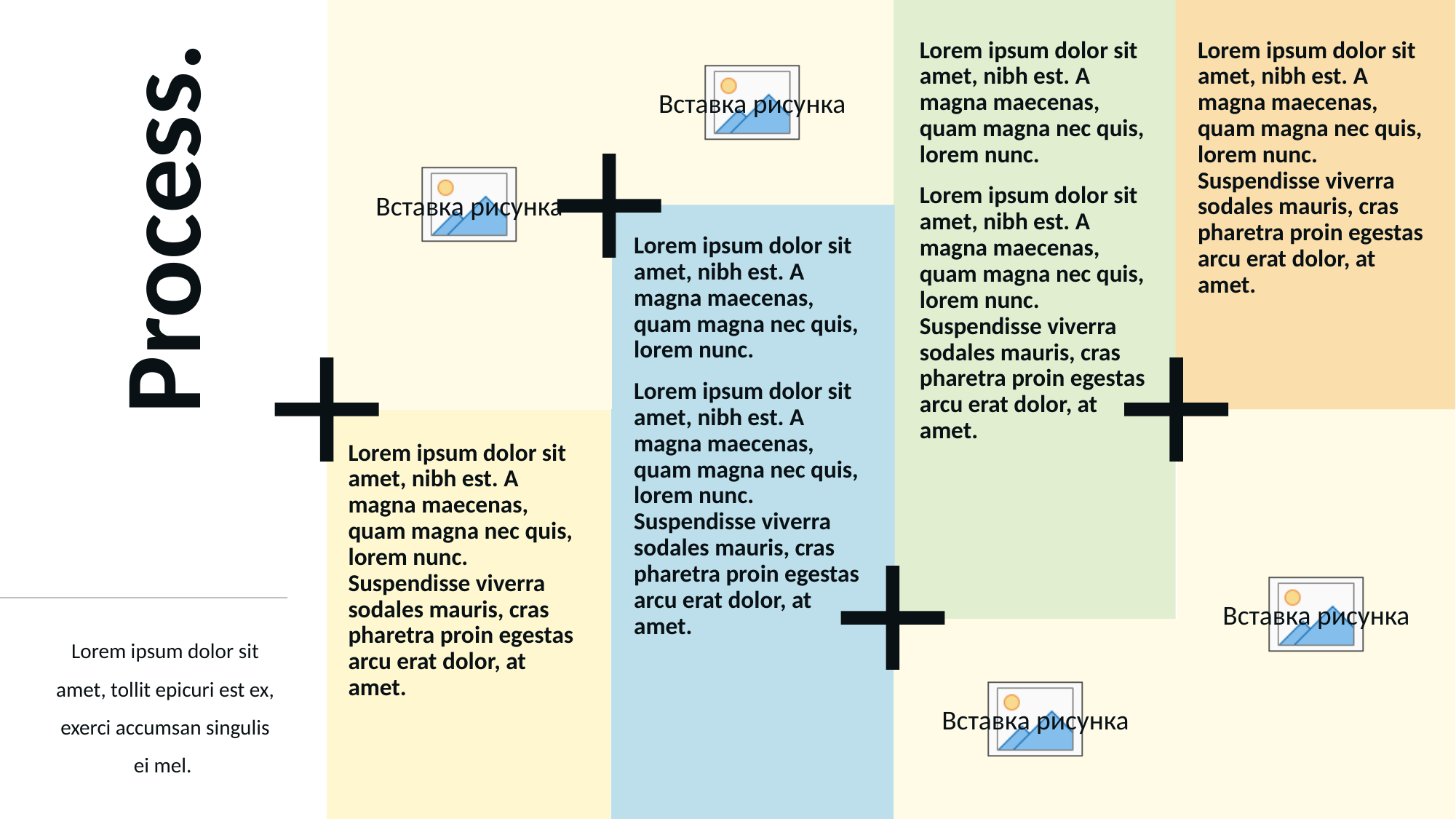

Lorem ipsum dolor sit amet, nibh est. A magna maecenas, quam magna nec quis, lorem nunc. Suspendisse viverra sodales mauris, cras pharetra proin egestas arcu erat dolor, at amet.
Lorem ipsum dolor sit amet, nibh est. A magna maecenas, quam magna nec quis, lorem nunc.
Lorem ipsum dolor sit amet, nibh est. A magna maecenas, quam magna nec quis, lorem nunc. Suspendisse viverra sodales mauris, cras pharetra proin egestas arcu erat dolor, at amet.

# Process.
Lorem ipsum dolor sit amet, nibh est. A magna maecenas, quam magna nec quis, lorem nunc.
Lorem ipsum dolor sit amet, nibh est. A magna maecenas, quam magna nec quis, lorem nunc. Suspendisse viverra sodales mauris, cras pharetra proin egestas arcu erat dolor, at amet.

Lorem ipsum dolor sit amet, nibh est. A magna maecenas, quam magna nec quis, lorem nunc. Suspendisse viverra sodales mauris, cras pharetra proin egestas arcu erat dolor, at amet.

Lorem ipsum dolor sit amet, tollit epicuri est ex, exerci accumsan singulis ei mel.